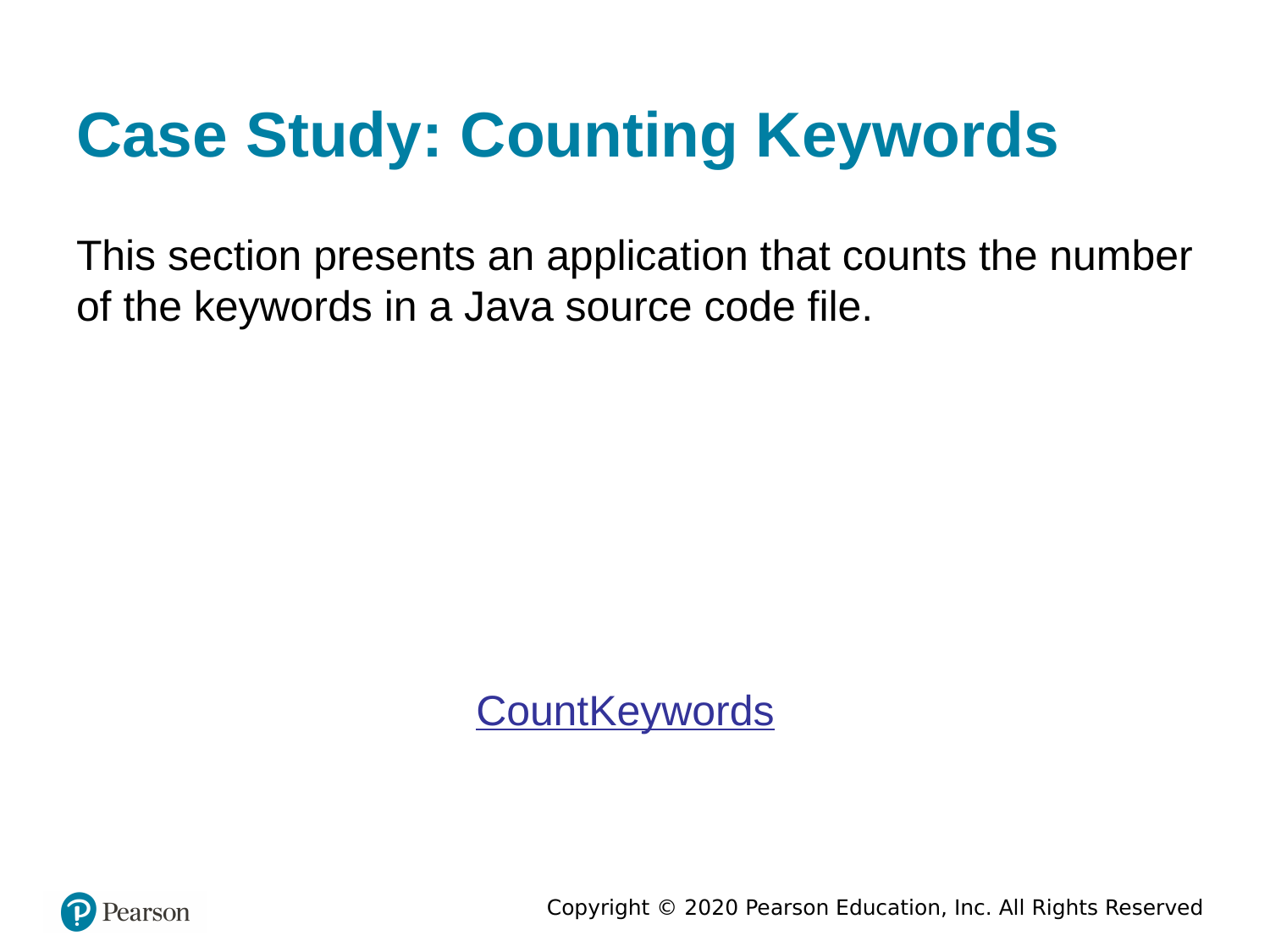

# Case Study: Counting Keywords
This section presents an application that counts the number of the keywords in a Java source code file.
CountKeywords